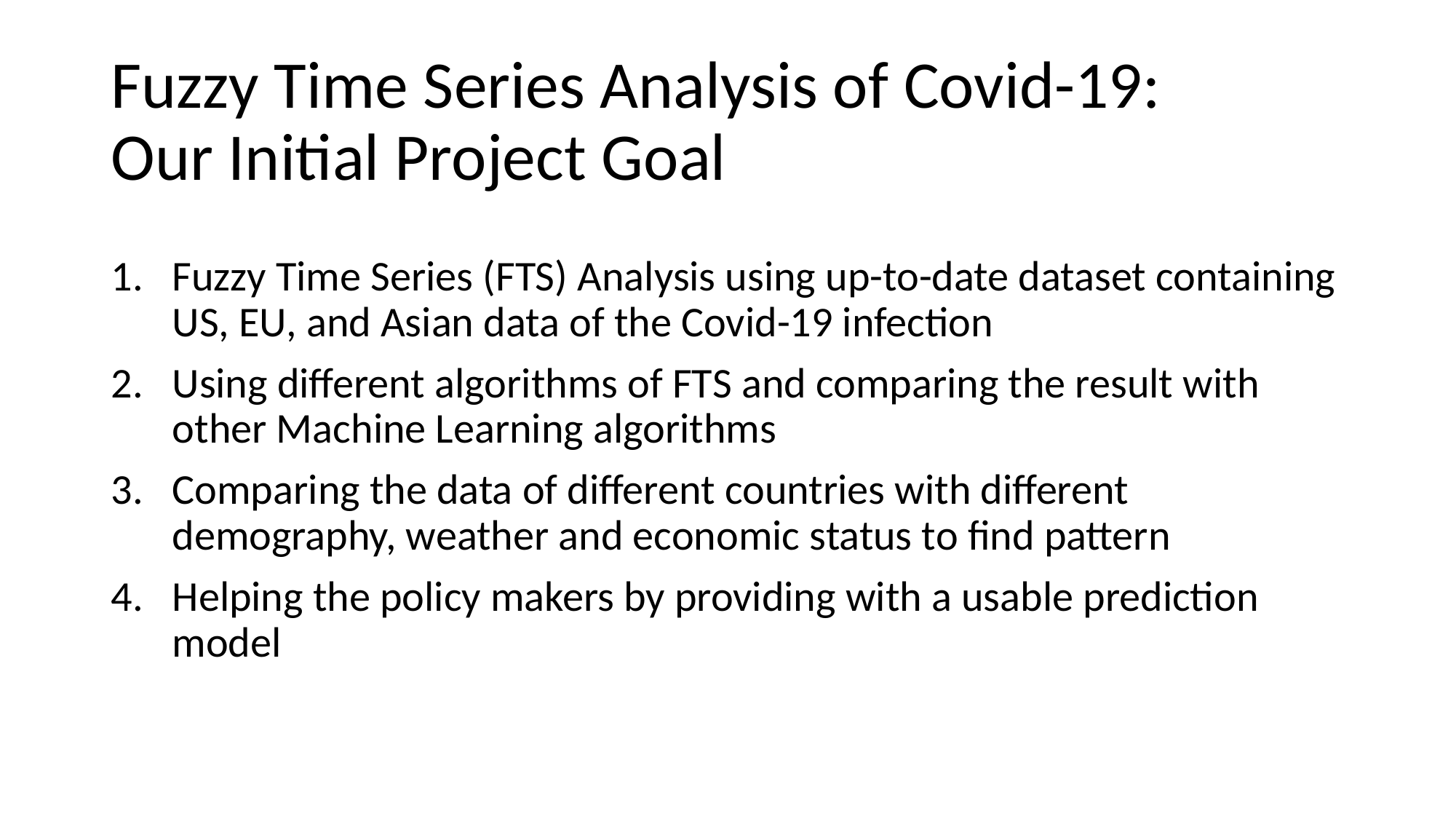

# Fuzzy Time Series Analysis of Covid-19: Our Initial Project Goal
Fuzzy Time Series (FTS) Analysis using up-to-date dataset containing US, EU, and Asian data of the Covid-19 infection
Using different algorithms of FTS and comparing the result with other Machine Learning algorithms
Comparing the data of different countries with different demography, weather and economic status to find pattern
Helping the policy makers by providing with a usable prediction model